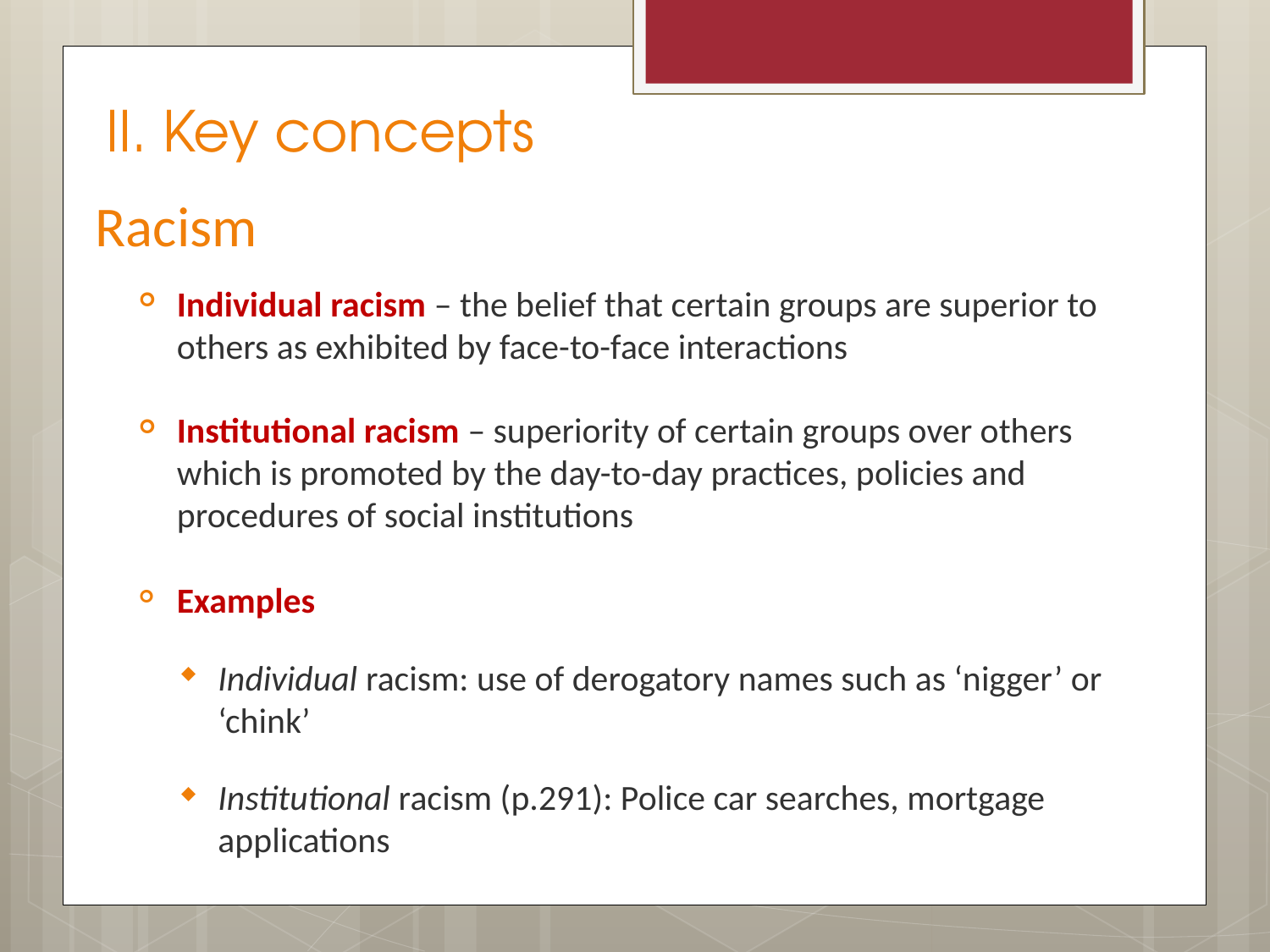

II. Key concepts
# Racism
Individual racism – the belief that certain groups are superior to others as exhibited by face-to-face interactions

Institutional racism – superiority of certain groups over others which is promoted by the day-to-day practices, policies and procedures of social institutions
Examples
Individual racism: use of derogatory names such as ‘nigger’ or ‘chink’
Institutional racism (p.291): Police car searches, mortgage applications